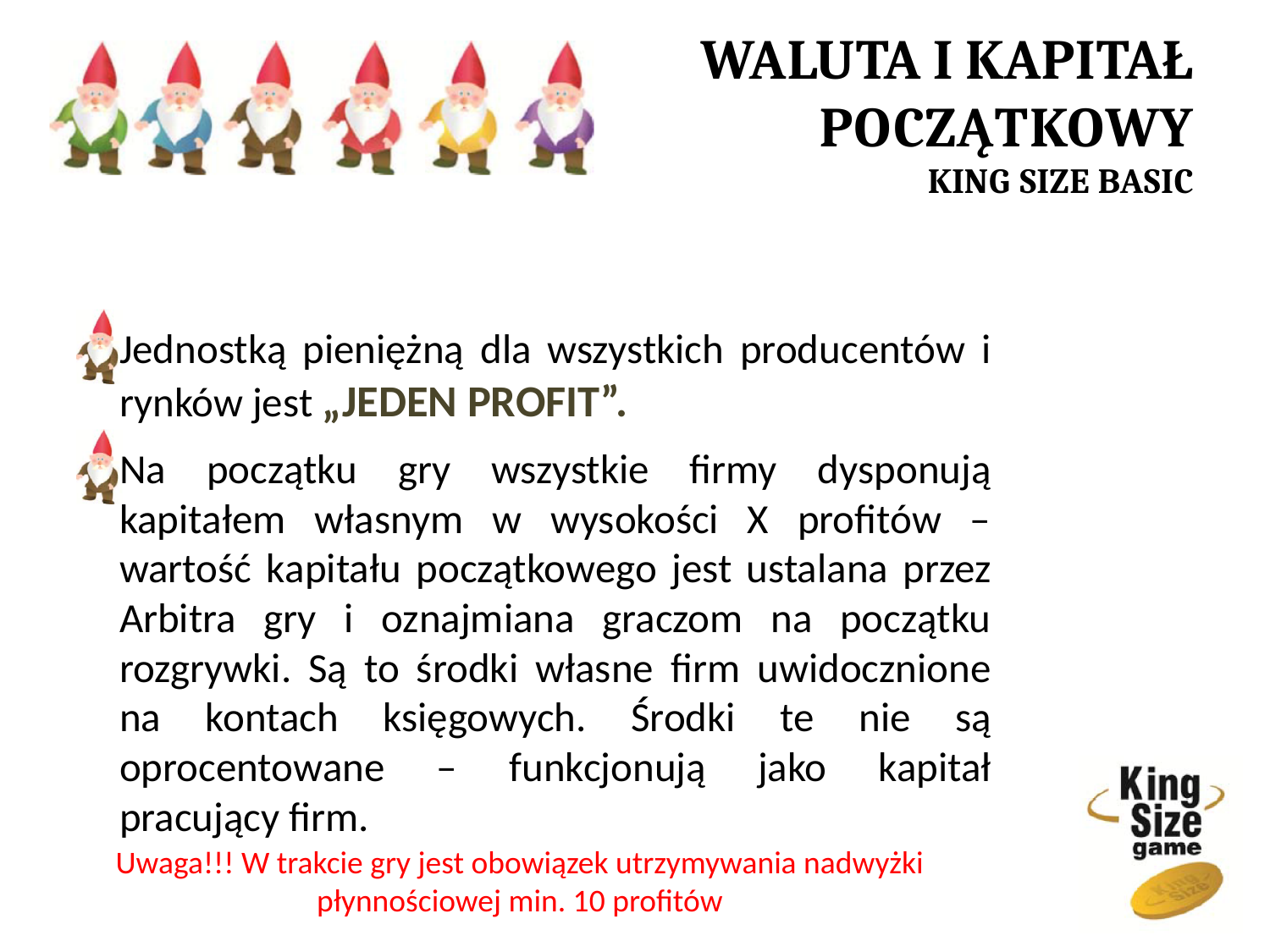

# WALUTA I KAPITAŁ POCZĄTKOWY KING SIZE Basic
Jednostką pieniężną dla wszystkich producentów i rynków jest „JEDEN PROFIT”.
Na początku gry wszystkie firmy dysponują kapitałem własnym w wysokości X profitów – wartość kapitału początkowego jest ustalana przez Arbitra gry i oznajmiana graczom na początku rozgrywki. Są to środki własne firm uwidocznione na kontach księgowych. Środki te nie są oprocentowane – funkcjonują jako kapitał pracujący firm.

Uwaga!!! W trakcie gry jest obowiązek utrzymywania nadwyżki płynnościowej min. 10 profitów